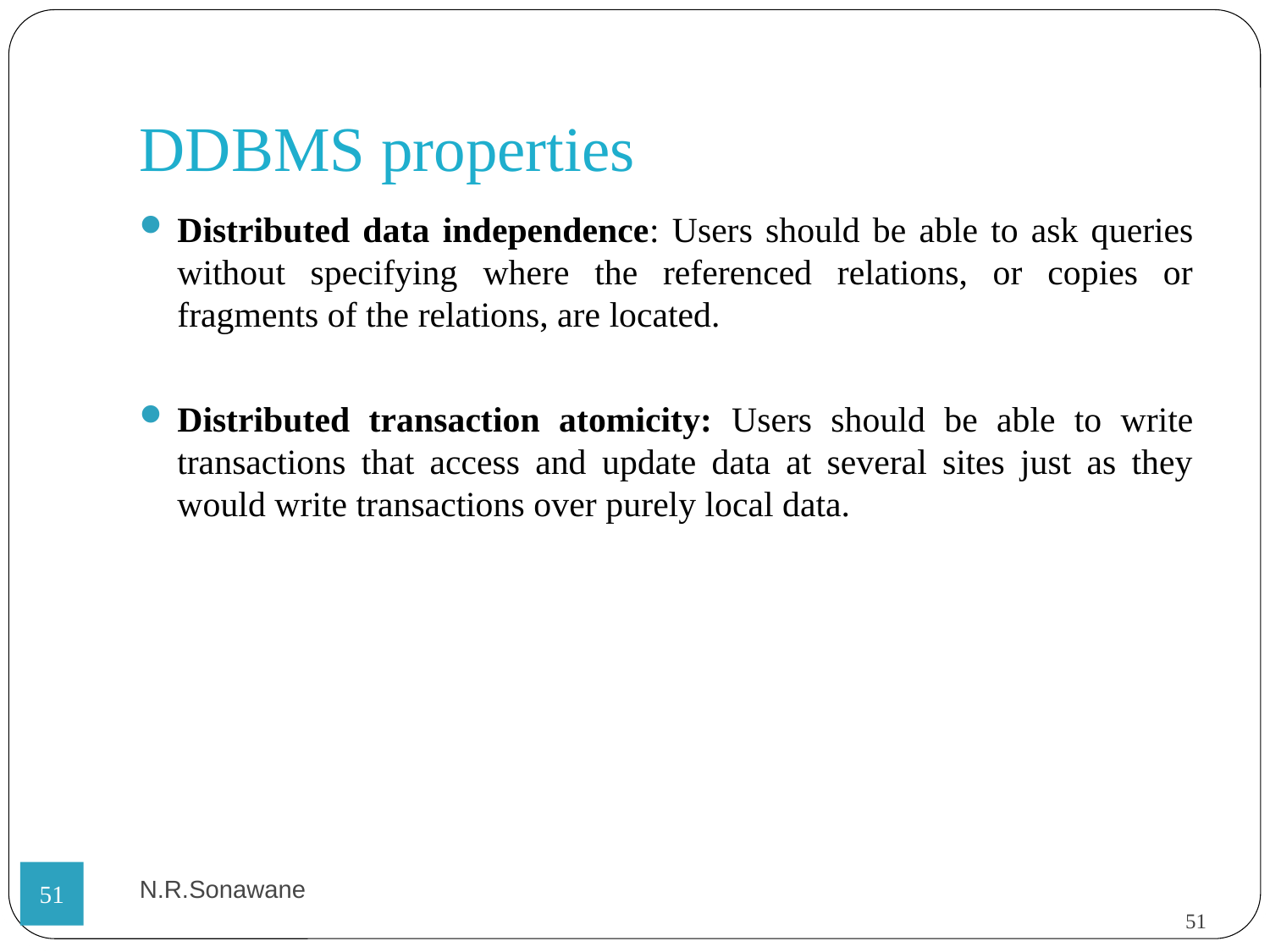

DDBMS properties
Distributed data independence: Users should be able to ask queries without specifying where the referenced relations, or copies or fragments of the relations, are located.

Distributed transaction atomicity: Users should be able to write transactions that access and update data at several sites just as they would write transactions over purely local data.

N.R.Sonawane
51
51